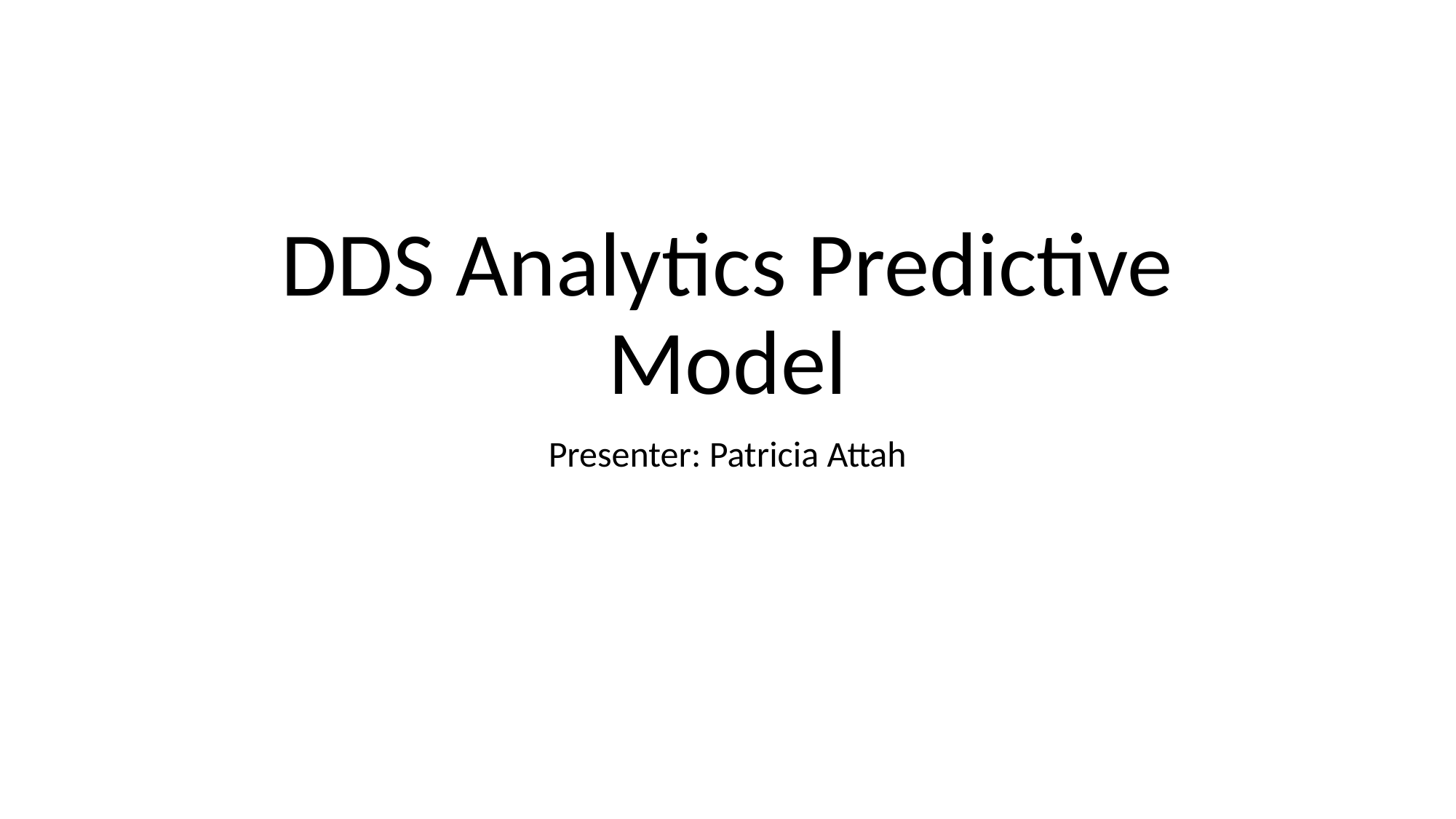

# DDS Analytics Predictive Model
Presenter: Patricia Attah